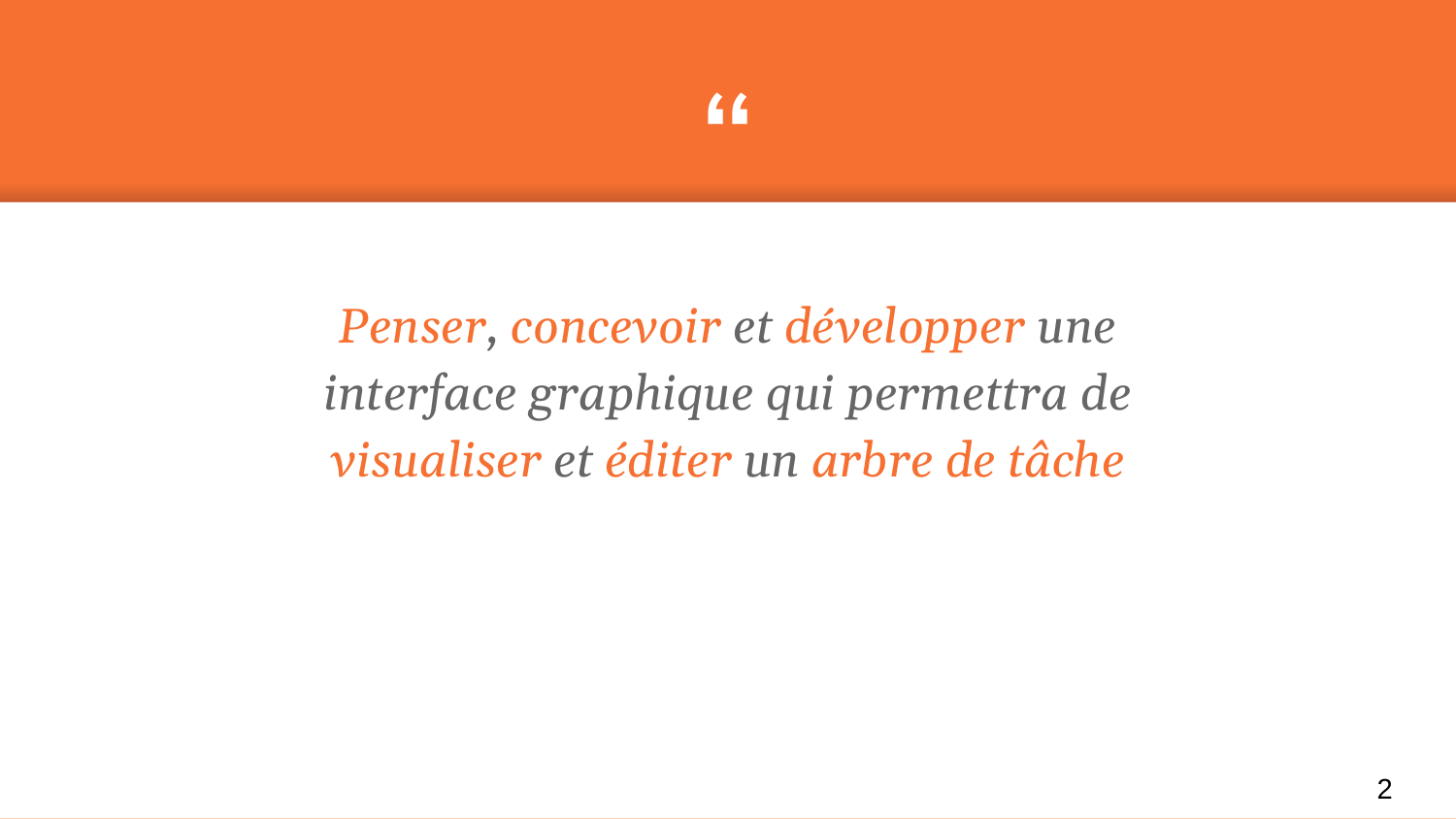

Penser, concevoir et développer une interface graphique qui permettra de visualiser et éditer un arbre de tâche
2